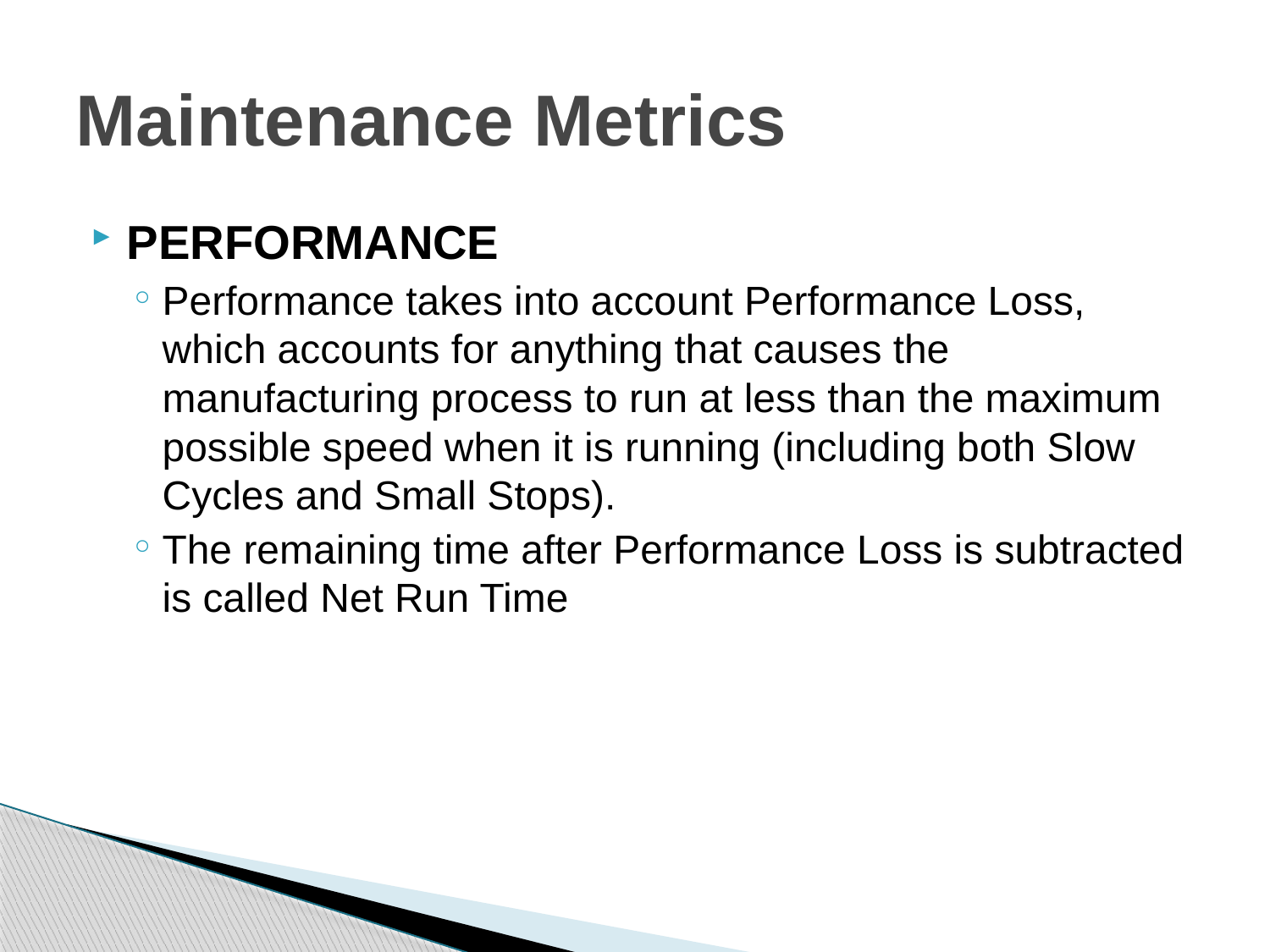

# Maintenance Metrics
PERFORMANCE
Performance takes into account Performance Loss, which accounts for anything that causes the manufacturing process to run at less than the maximum possible speed when it is running (including both Slow Cycles and Small Stops).
The remaining time after Performance Loss is subtracted is called Net Run Time